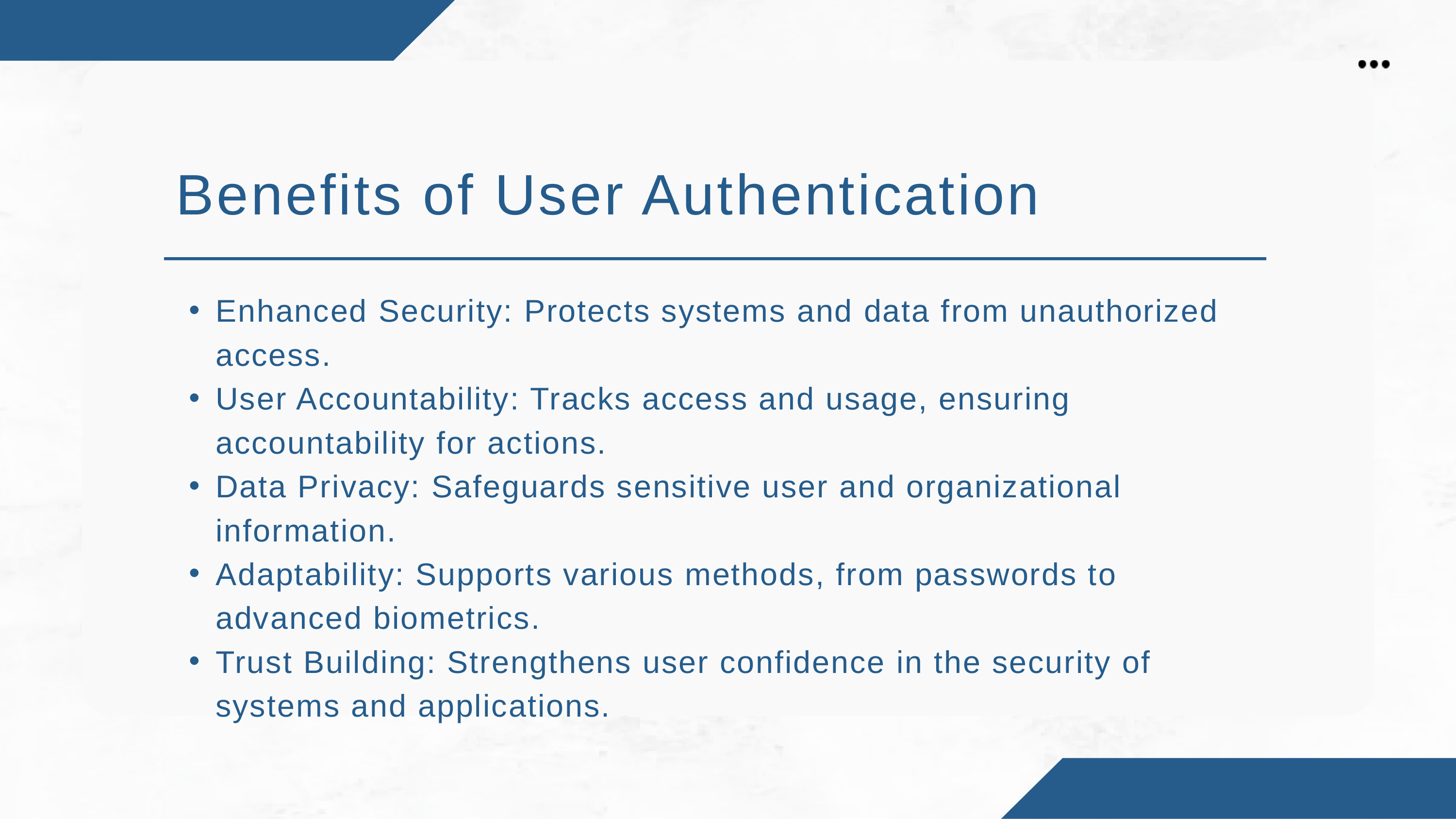

Benefits of User Authentication

Enhanced Security: Protects systems and data from unauthorized access.
User Accountability: Tracks access and usage, ensuring accountability for actions.
Data Privacy: Safeguards sensitive user and organizational information.
Adaptability: Supports various methods, from passwords to advanced biometrics.
Trust Building: Strengthens user confidence in the security of systems and applications.